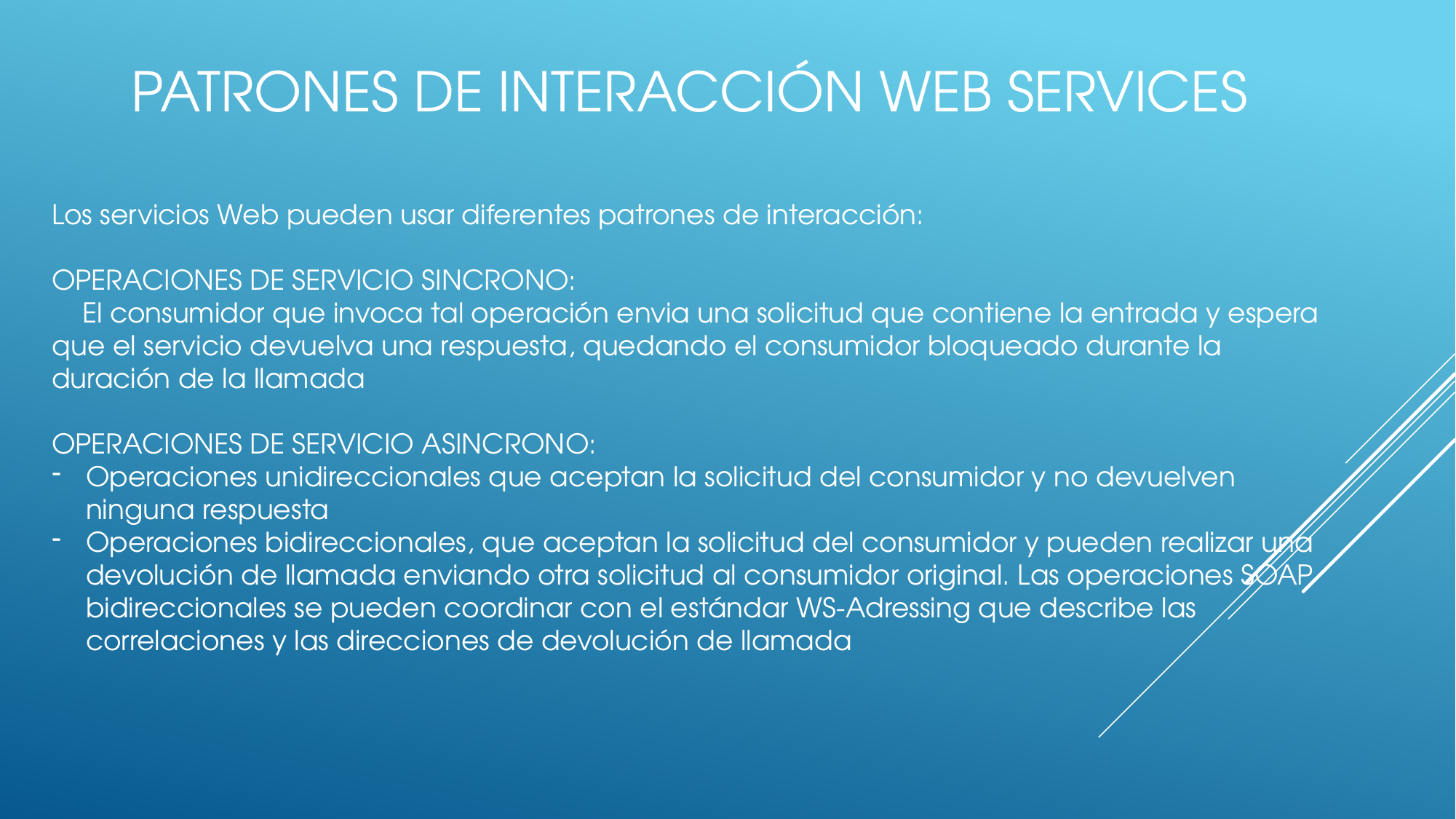

# patrones DE INTERACCIÓN WEB SERVICES
Los servicios Web pueden usar diferentes patrones de interacción:

OPERACIONES DE SERVICIO SINCRONO:
    El consumidor que invoca tal operación envia una solicitud que contiene la entrada y espera que el servicio devuelva una respuesta, quedando el consumidor bloqueado durante la duración de la llamada

OPERACIONES DE SERVICIO ASINCRONO:
Operaciones unidireccionales que aceptan la solicitud del consumidor y no devuelven ninguna respuesta
Operaciones bidireccionales, que aceptan la solicitud del consumidor y pueden realizar una devolución de llamada enviando otra solicitud al consumidor original. Las operaciones SOAP bidireccionales se pueden coordinar con el estándar WS-Adressing que describe las correlaciones y las direcciones de devolución de llamada